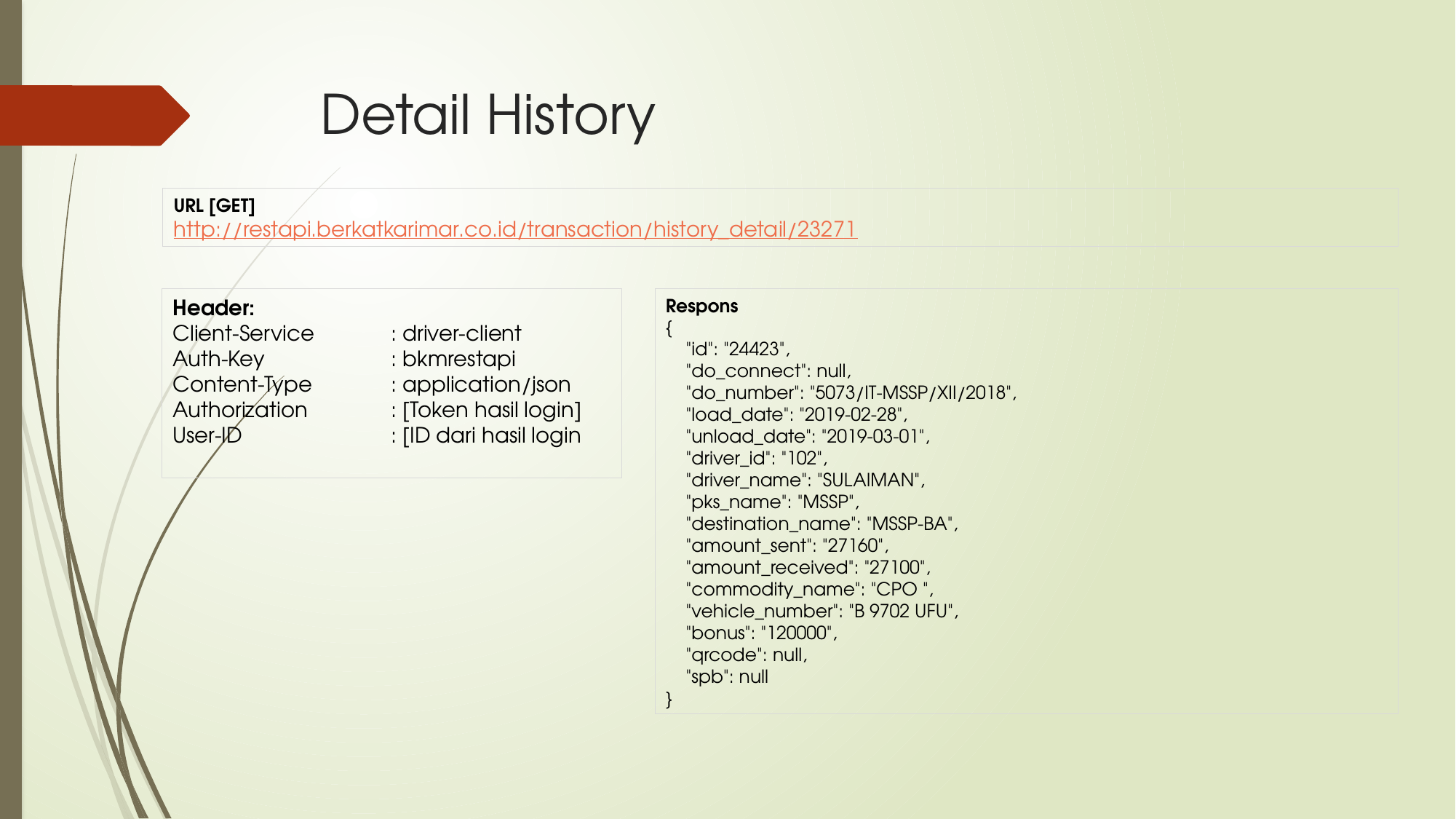

Detail History
URL [GET]
http://restapi.berkatkarimar.co.id/transaction/history_detail/23271
Header:
Client-Service	: driver-client
Auth-Key		: bkmrestapi
Content-Type 	: application/json
Authorization 	: [Token hasil login]
User-ID		: [ID dari hasil login

Respons
{
    "id": "24423",
    "do_connect": null,
    "do_number": "5073/IT-MSSP/XII/2018",
    "load_date": "2019-02-28",
    "unload_date": "2019-03-01",
    "driver_id": "102",
    "driver_name": "SULAIMAN",
    "pks_name": "MSSP",
    "destination_name": "MSSP-BA",
    "amount_sent": "27160",
    "amount_received": "27100",
    "commodity_name": "CPO ",
    "vehicle_number": "B 9702 UFU",
    "bonus": "120000",
    "qrcode": null,
    "spb": null
}